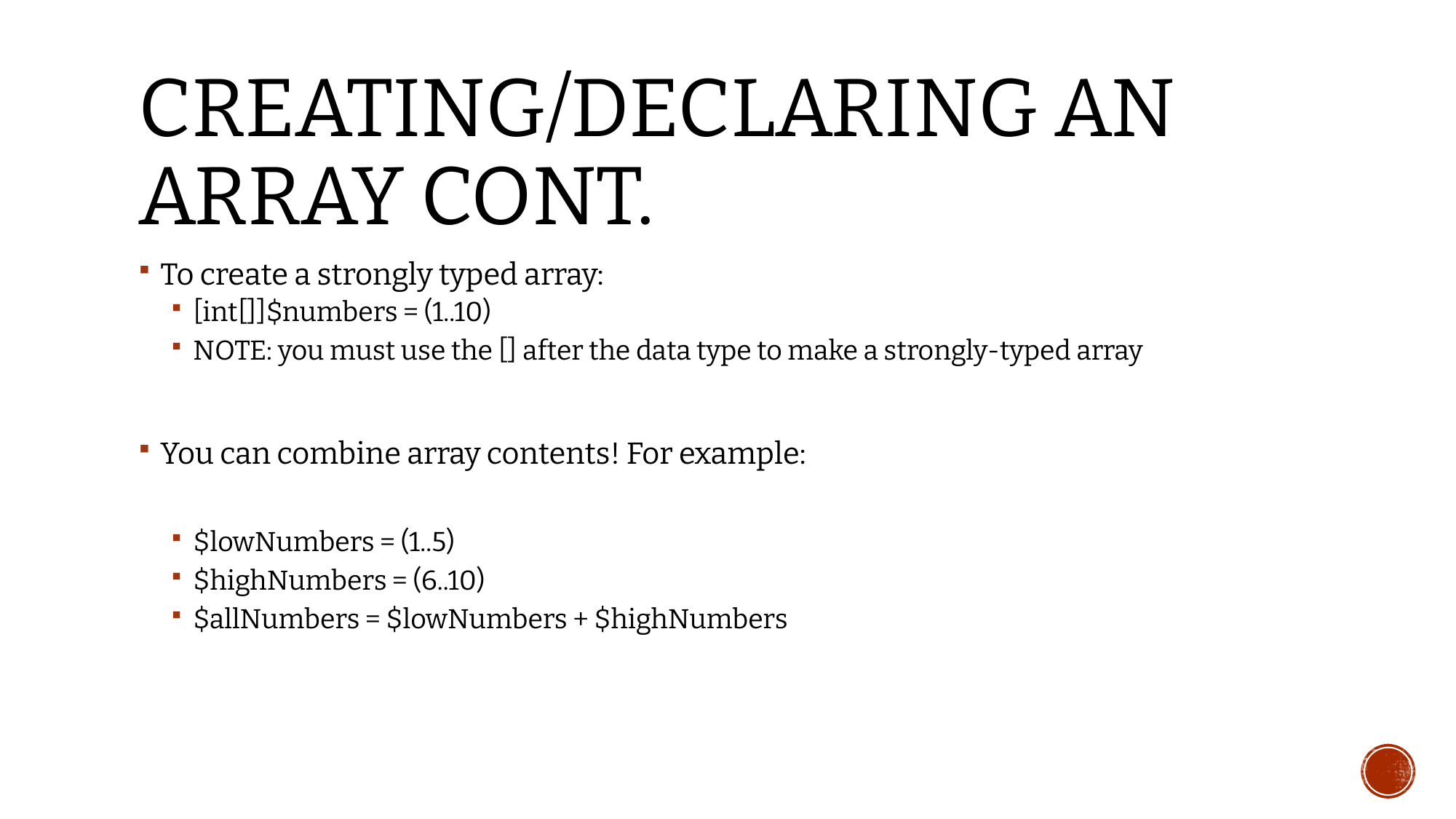

# Creating/declaring an array cont.
To create a strongly typed array:
[int[]]$numbers = (1..10)
NOTE: you must use the [] after the data type to make a strongly-typed array

You can combine array contents! For example:

$lowNumbers = (1..5)
$highNumbers = (6..10)
$allNumbers = $lowNumbers + $highNumbers